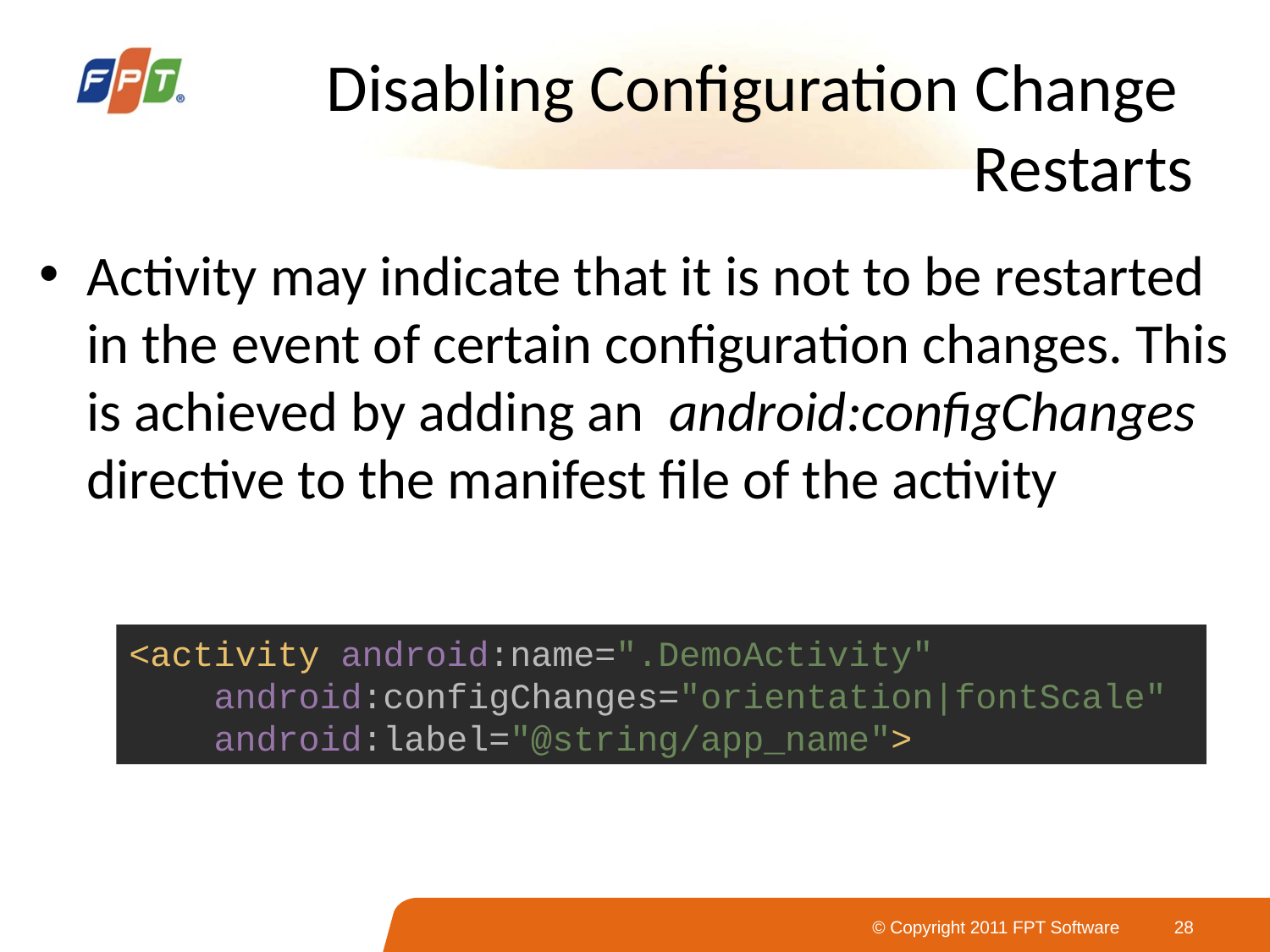

# Disabling Configuration Change Restarts
Activity may indicate that it is not to be restarted in the event of certain configuration changes. This is achieved by adding an  android:configChanges directive to the manifest file of the activity

<activity android:name=".DemoActivity"
    android:configChanges="orientation|fontScale"
    android:label="@string/app_name">